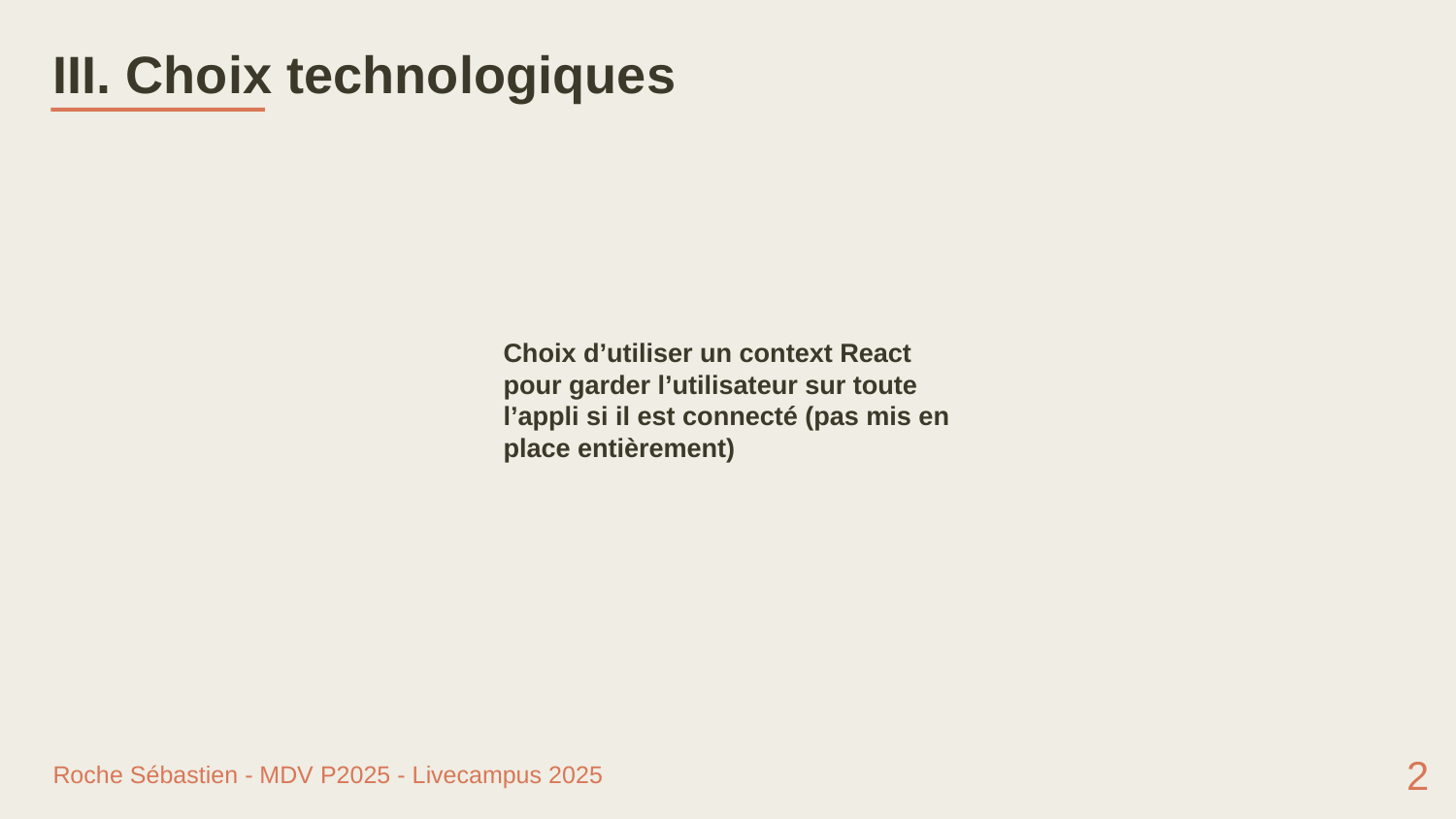

III. Choix technologiques

Choix d’utiliser un context React pour garder l’utilisateur sur toute l’appli si il est connecté (pas mis en place entièrement)

2
Roche Sébastien - MDV P2025 - Livecampus 2025